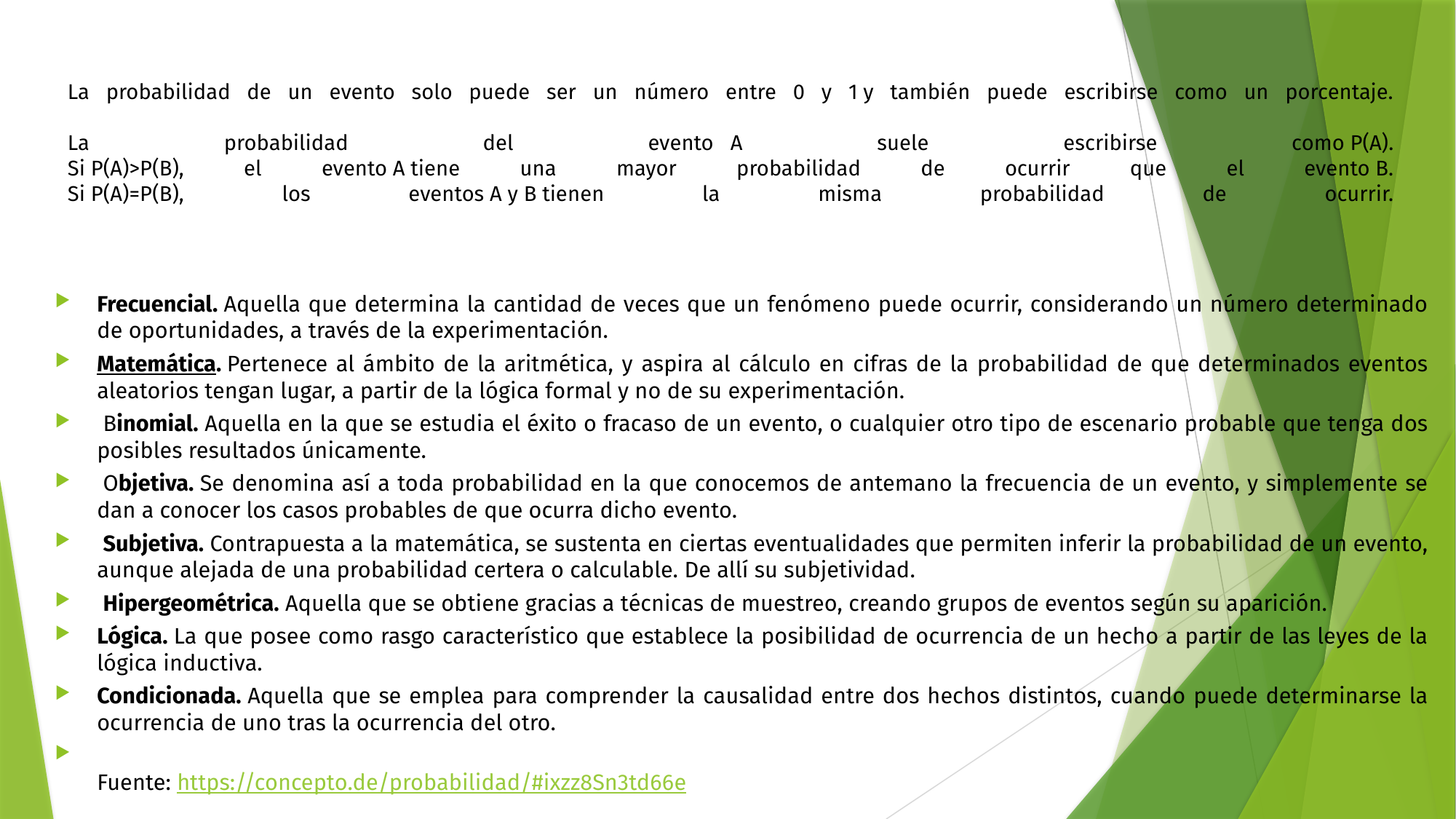

# La probabilidad de un evento solo puede ser un número entre 0 y 1 y también puede escribirse como un porcentaje. La probabilidad del evento   A suele escribirse como P(A). Si P(A)>P(B), el evento A tiene una mayor probabilidad de ocurrir que el evento B. Si P(A)=P(B), los eventos A y B tienen la misma probabilidad de ocurrir.
Frecuencial. Aquella que determina la cantidad de veces que un fenómeno puede ocurrir, considerando un número determinado de oportunidades, a través de la experimentación.
Matemática. Pertenece al ámbito de la aritmética, y aspira al cálculo en cifras de la probabilidad de que determinados eventos aleatorios tengan lugar, a partir de la lógica formal y no de su experimentación.
 Binomial. Aquella en la que se estudia el éxito o fracaso de un evento, o cualquier otro tipo de escenario probable que tenga dos posibles resultados únicamente.
 Objetiva. Se denomina así a toda probabilidad en la que conocemos de antemano la frecuencia de un evento, y simplemente se dan a conocer los casos probables de que ocurra dicho evento.
 Subjetiva. Contrapuesta a la matemática, se sustenta en ciertas eventualidades que permiten inferir la probabilidad de un evento, aunque alejada de una probabilidad certera o calculable. De allí su subjetividad.
 Hipergeométrica. Aquella que se obtiene gracias a técnicas de muestreo, creando grupos de eventos según su aparición.
Lógica. La que posee como rasgo característico que establece la posibilidad de ocurrencia de un hecho a partir de las leyes de la lógica inductiva.
Condicionada. Aquella que se emplea para comprender la causalidad entre dos hechos distintos, cuando puede determinarse la ocurrencia de uno tras la ocurrencia del otro.
Fuente: https://concepto.de/probabilidad/#ixzz8Sn3td66e